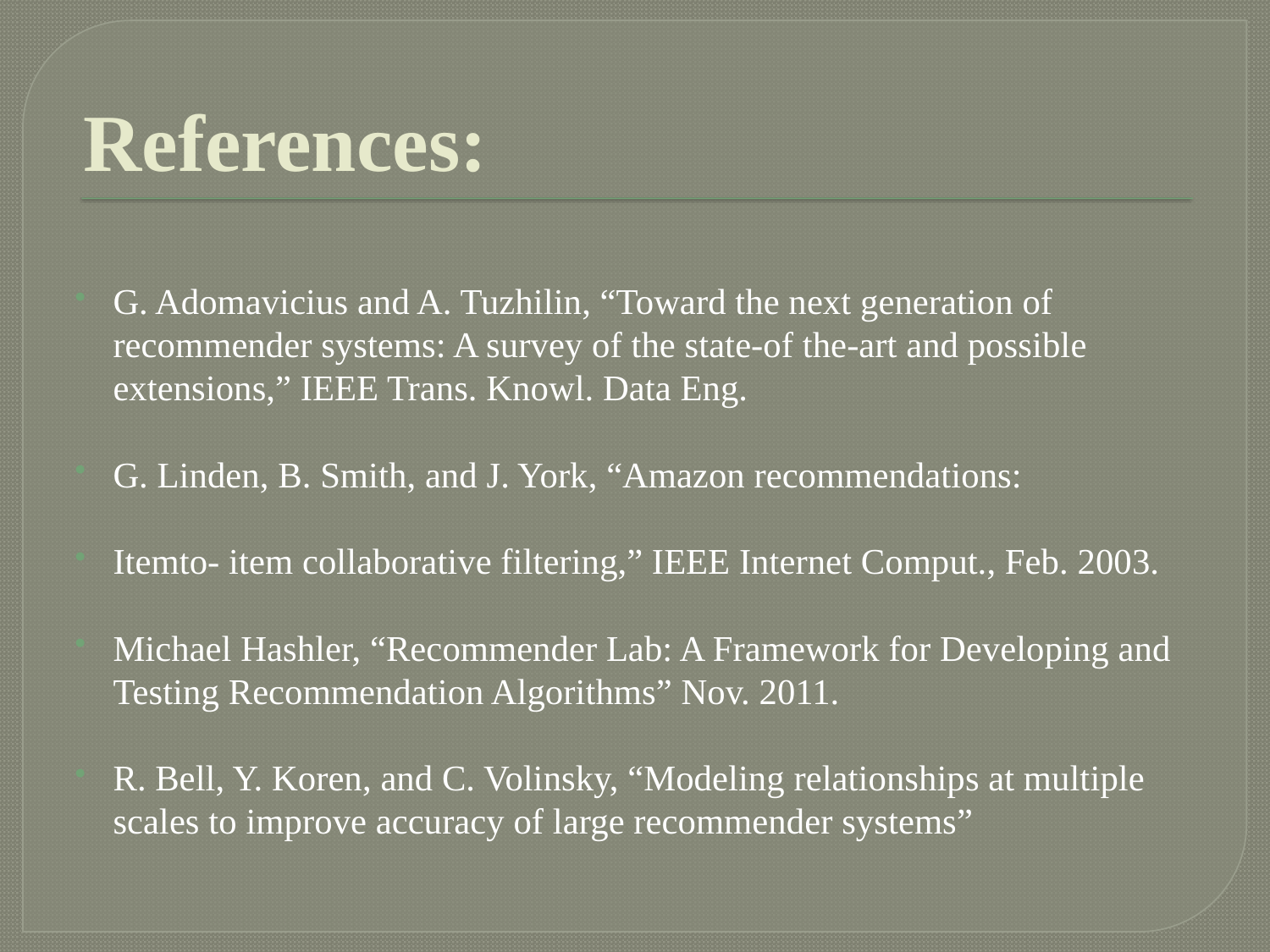

# References:

G. Adomavicius and A. Tuzhilin, “Toward the next generation of recommender systems: A survey of the state-of the-art and possible extensions,” IEEE Trans. Knowl. Data Eng.

G. Linden, B. Smith, and J. York, “Amazon recommendations:

Itemto- item collaborative filtering,” IEEE Internet Comput., Feb. 2003.

Michael Hashler, “Recommender Lab: A Framework for Developing and Testing Recommendation Algorithms” Nov. 2011.

R. Bell, Y. Koren, and C. Volinsky, “Modeling relationships at multiple scales to improve accuracy of large recommender systems”